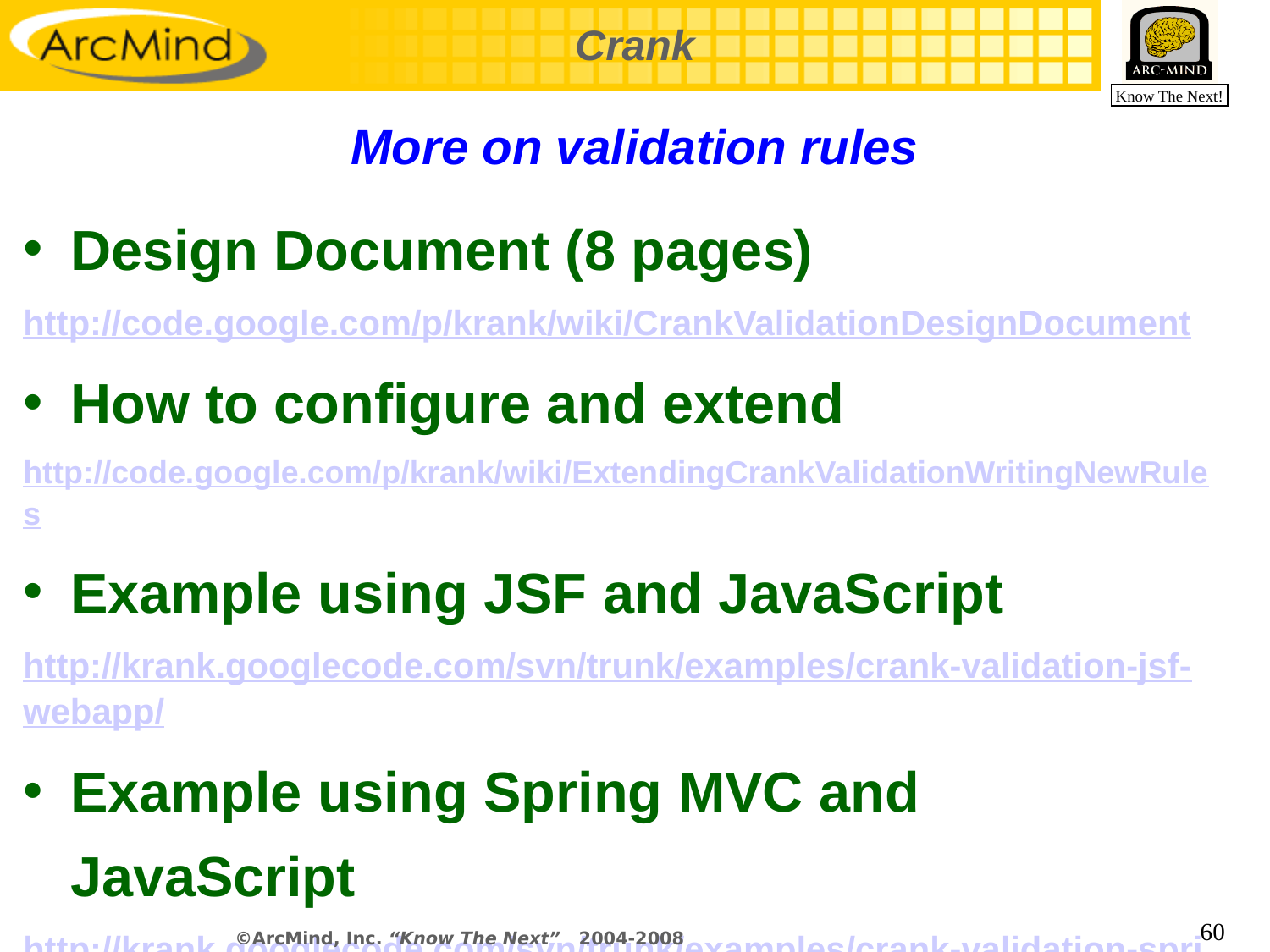

# More on validation rules
Design Document (8 pages)
http://code.google.com/p/krank/wiki/CrankValidationDesignDocument
How to configure and extend
http://code.google.com/p/krank/wiki/ExtendingCrankValidationWritingNewRules
Example using JSF and JavaScript
http://krank.googlecode.com/svn/trunk/examples/crank-validation-jsf-webapp/
Example using Spring MVC and JavaScript
http://krank.googlecode.com/svn/trunk/examples/crank-validation-springmvc-webapp/

60
©ArcMind, Inc. “Know The Next”   2004-2008